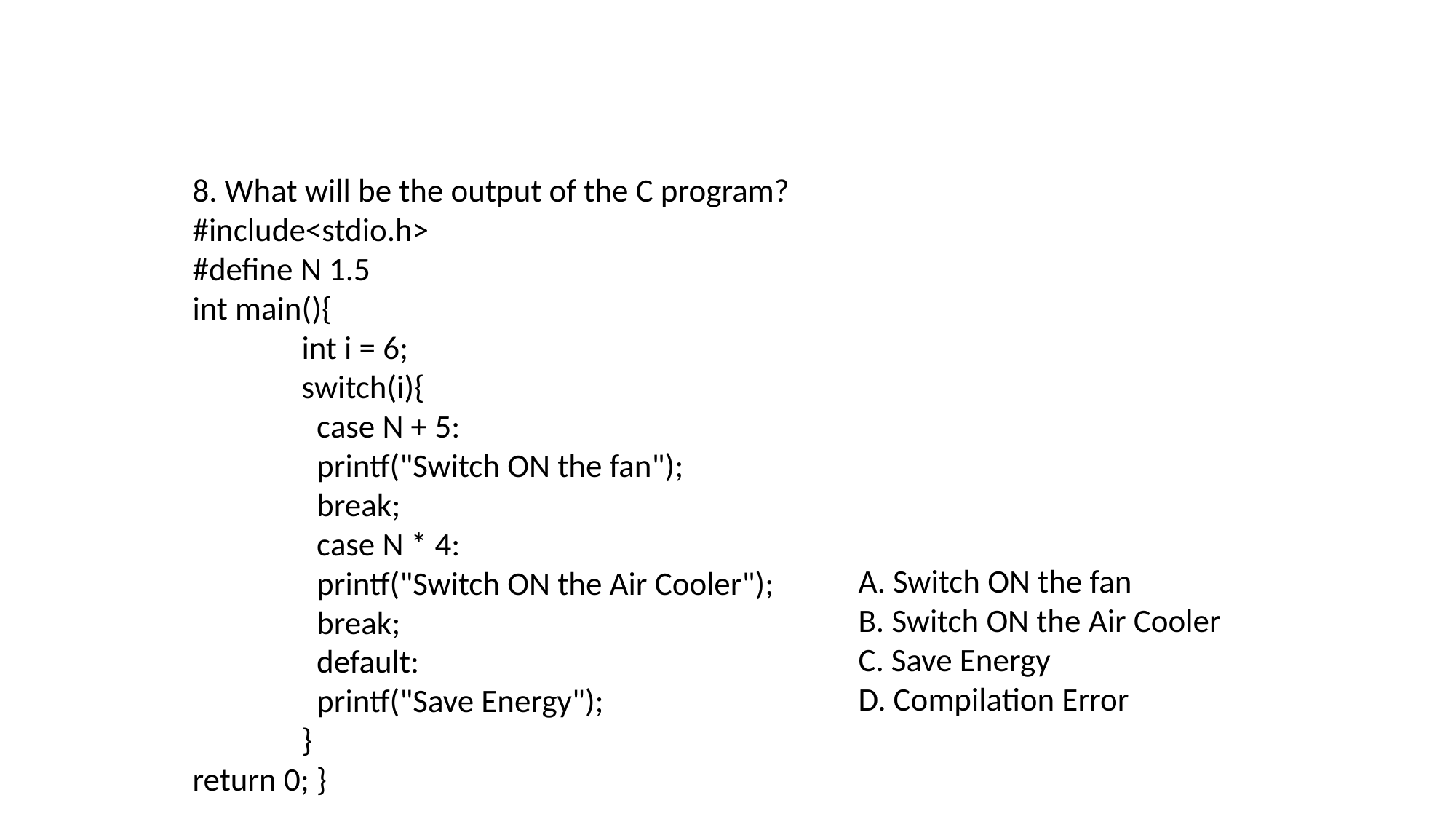

8. What will be the output of the C program?
#include<stdio.h>
#define N 1.5
int main(){
	int i = 6;
	switch(i){
	  case N + 5:
	  printf("Switch ON the fan");
	  break;
	  case N * 4:
	  printf("Switch ON the Air Cooler");
	  break;
	  default:
	  printf("Save Energy");
	}
return 0; }
A. Switch ON the fan
B. Switch ON the Air Cooler
C. Save Energy
D. Compilation Error